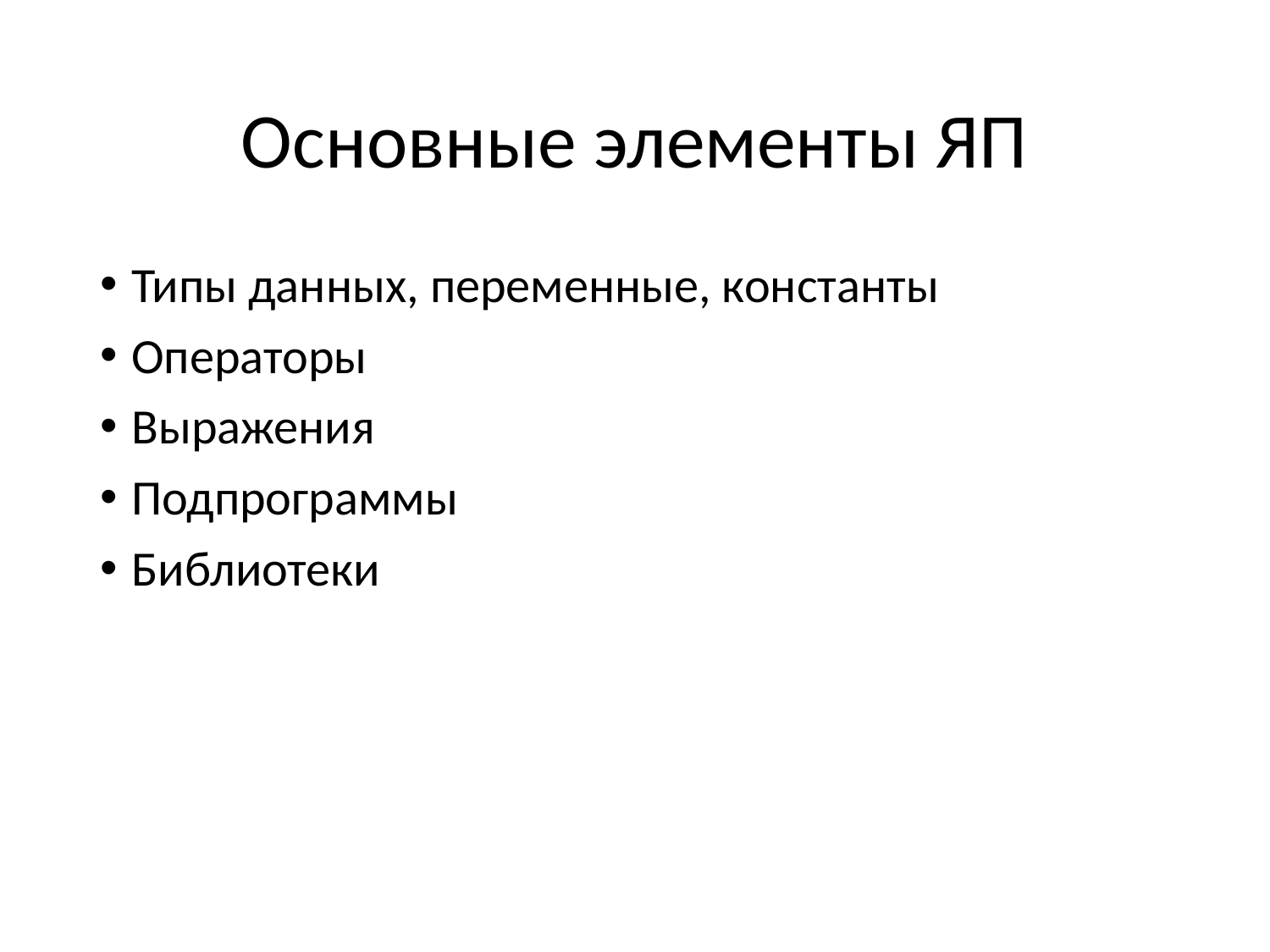

# Основные элементы ЯП
Типы данных, переменные, константы
Операторы
Выражения
Подпрограммы
Библиотеки